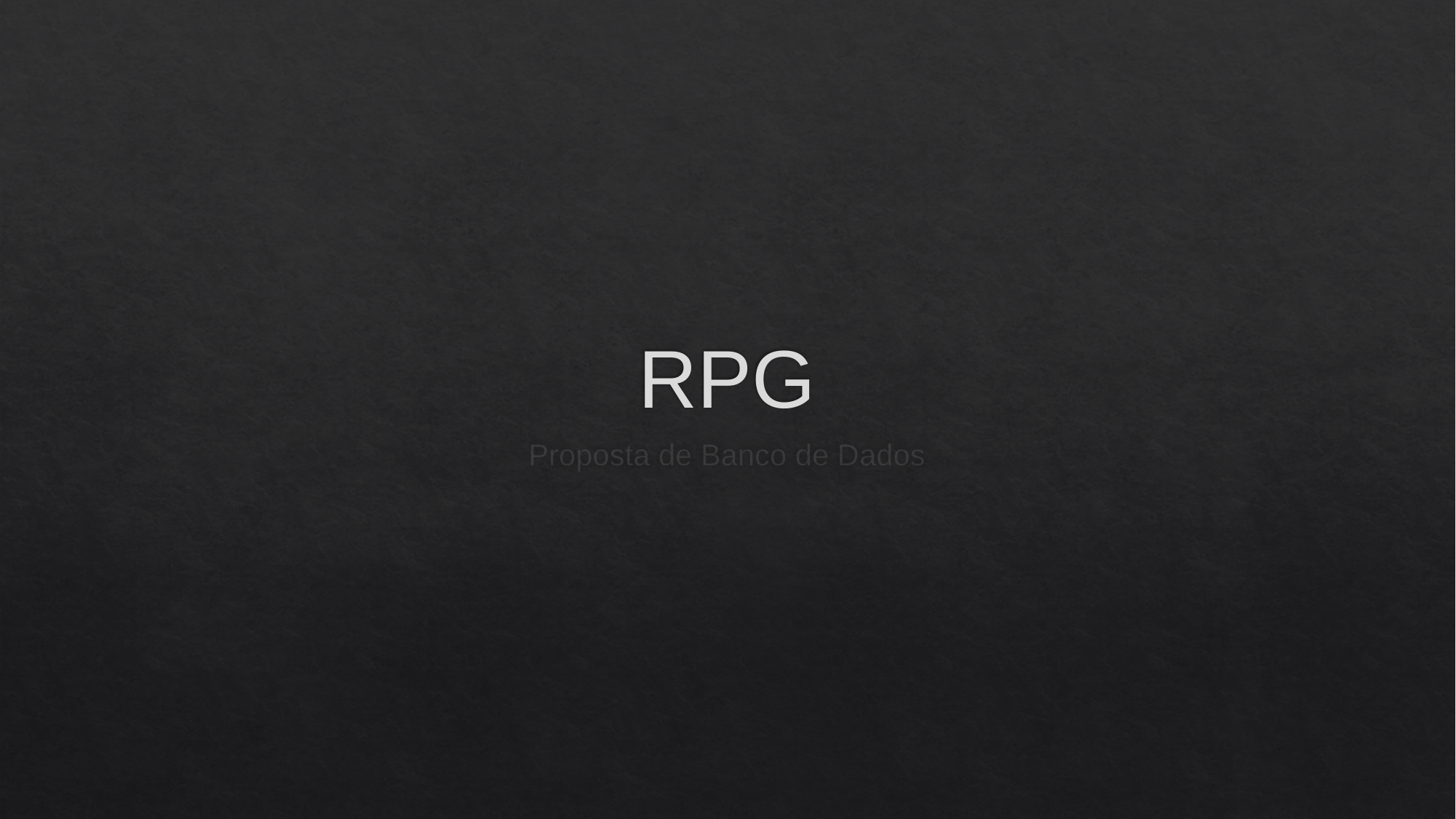

# RPG
Proposta de Banco de Dados